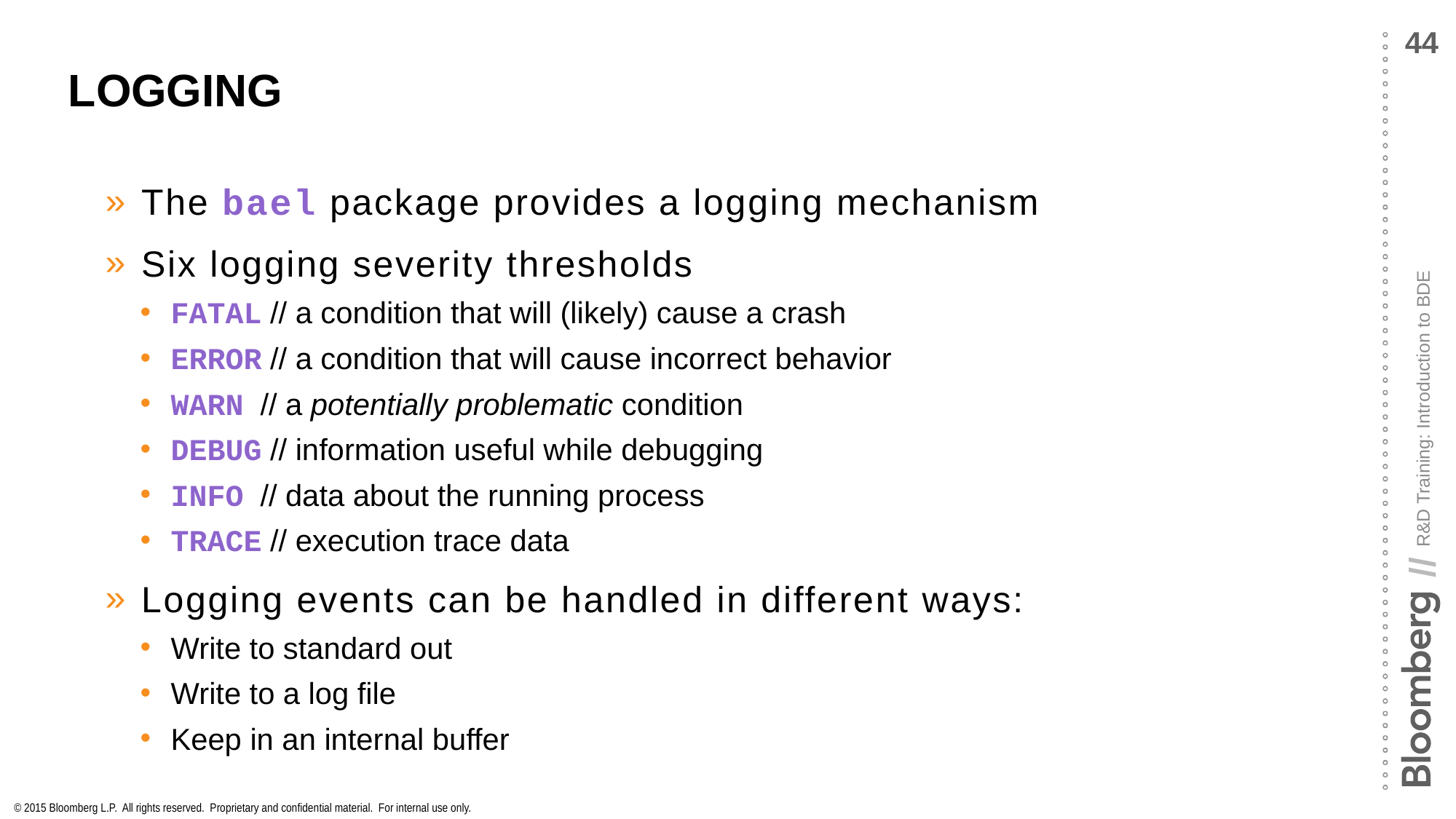

# Logging
The bael package provides a logging mechanism
Six logging severity thresholds
FATAL // a condition that will (likely) cause a crash
ERROR // a condition that will cause incorrect behavior
WARN  // a potentially problematic condition
DEBUG // information useful while debugging
INFO  // data about the running process
TRACE // execution trace data
Logging events can be handled in different ways:
Write to standard out
Write to a log file
Keep in an internal buffer